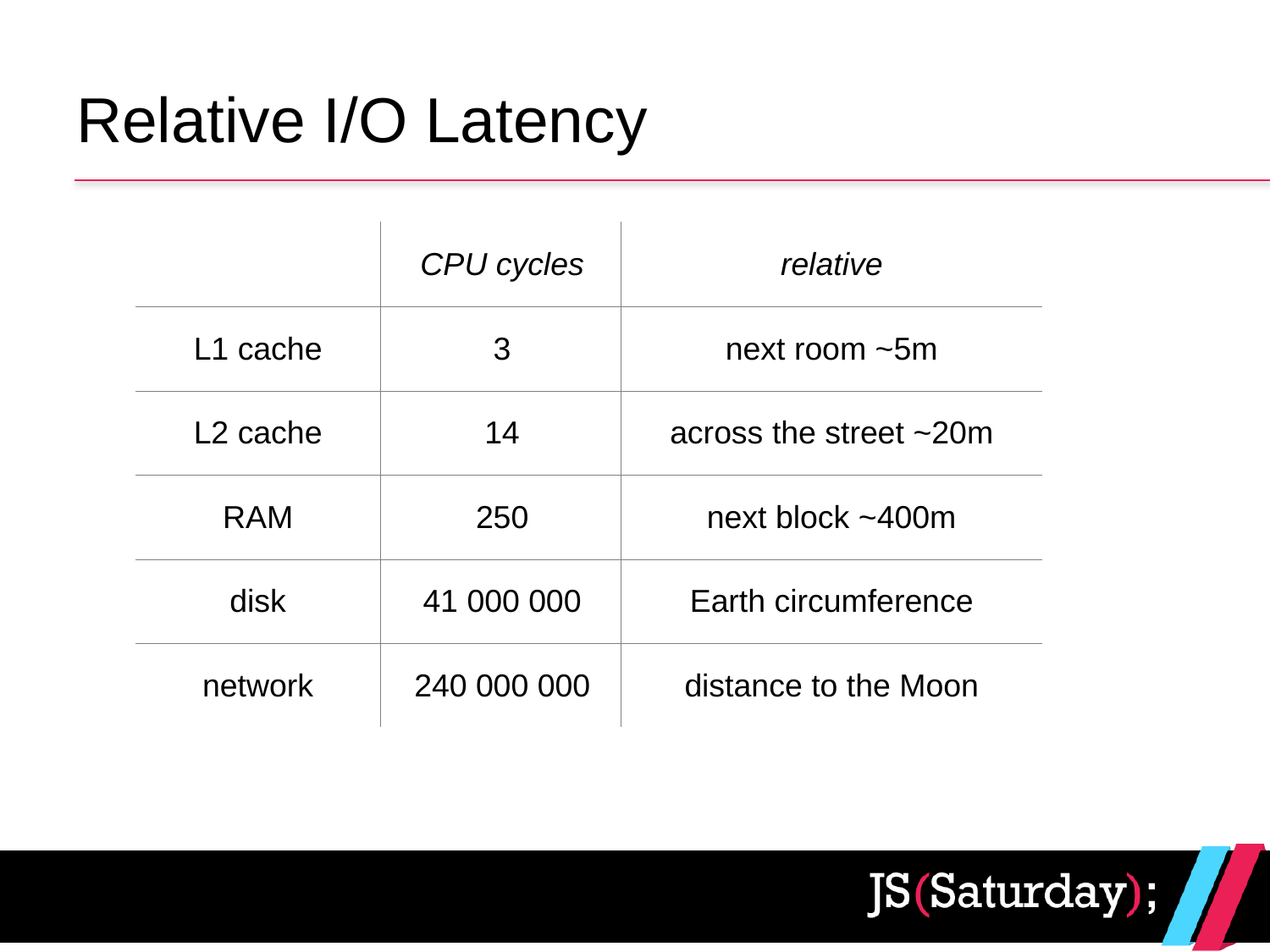

# Relative I/O Latency
|  | CPU cycles |
| --- | --- |
| L1 cache | 3 |
| L2 cache | 14 |
| RAM | 250 |
| disk | 41 000 000 |
| network | 240 000 000 |
| relative |
| --- |
| next room ~5m |
| across the street ~20m |
| next block ~400m |
| Earth circumference |
| distance to the Moon |